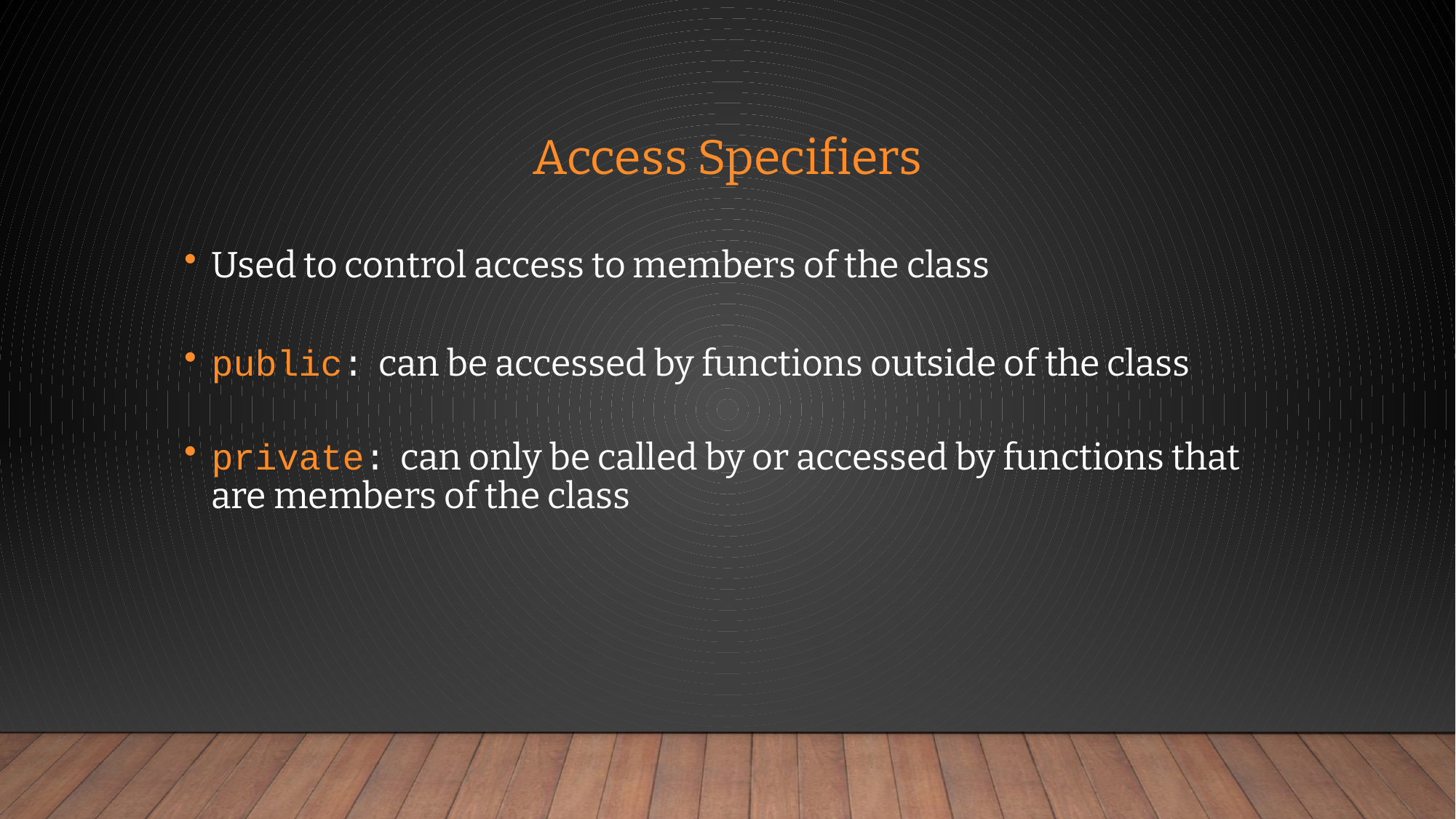

# Access Specifiers
Used to control access to members of the class
public:  can be accessed by functions outside of the class
private:  can only be called by or accessed by functions that are members of the class